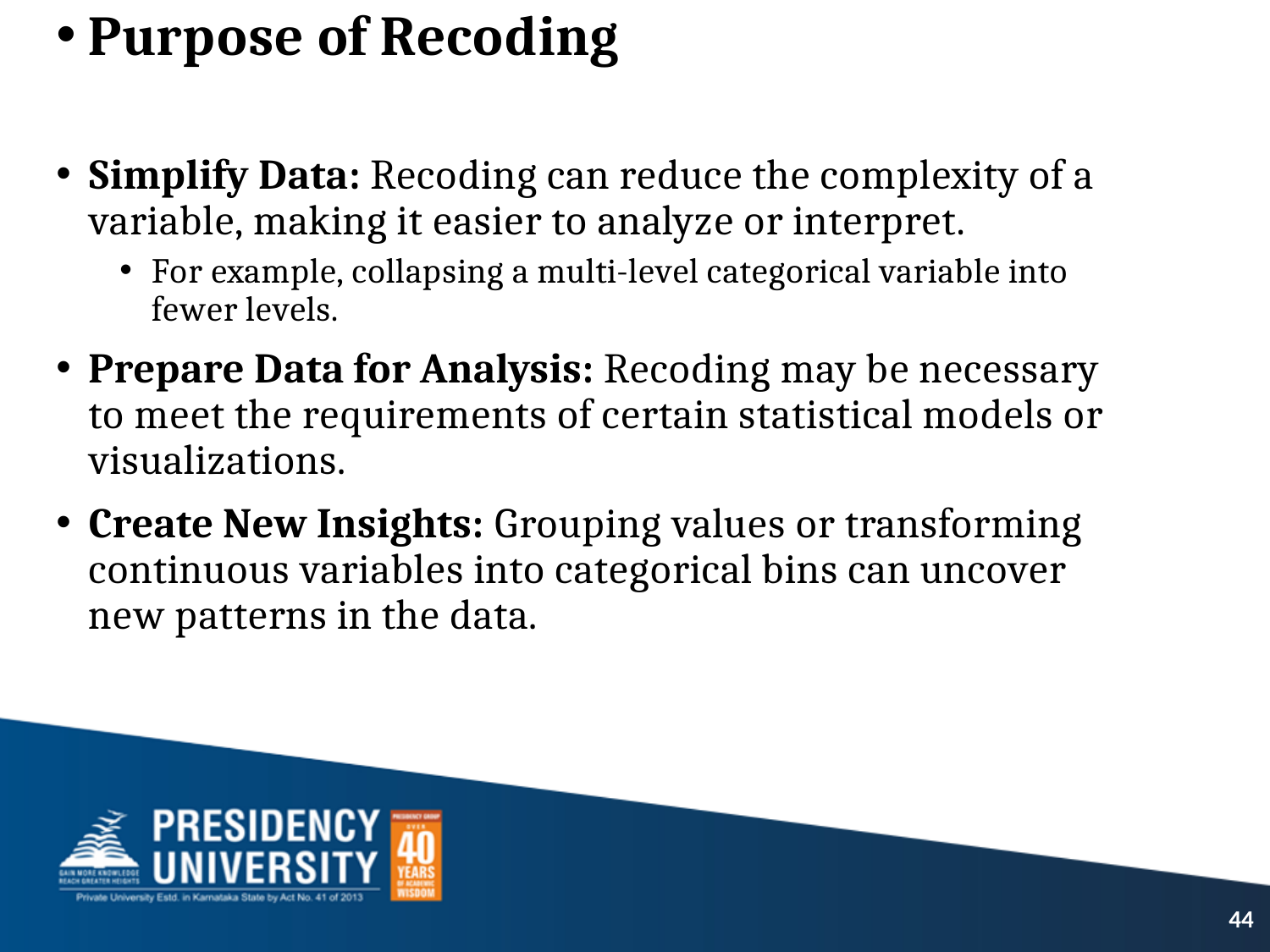

Purpose of Recoding
Simplify Data: Recoding can reduce the complexity of a variable, making it easier to analyze or interpret.
For example, collapsing a multi-level categorical variable into fewer levels.
Prepare Data for Analysis: Recoding may be necessary to meet the requirements of certain statistical models or visualizations.
Create New Insights: Grouping values or transforming continuous variables into categorical bins can uncover new patterns in the data.
44